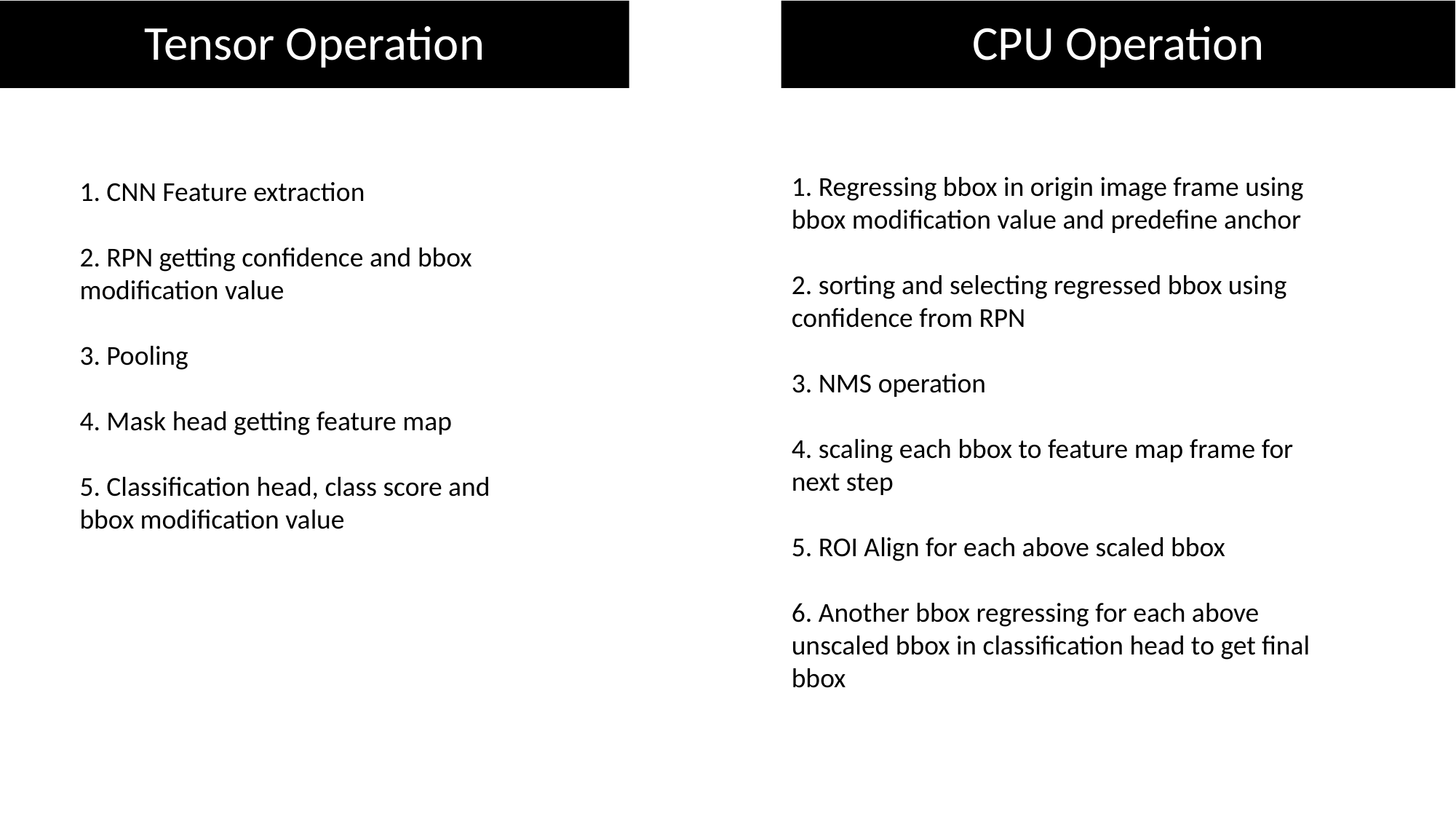

CPU Operation
Tensor Operation
1. Regressing bbox in origin image frame using bbox modification value and predefine anchor

2. sorting and selecting regressed bbox using confidence from RPN

3. NMS operation

4. scaling each bbox to feature map frame for next step

5. ROI Align for each above scaled bbox

6. Another bbox regressing for each above unscaled bbox in classification head to get final bbox

1. CNN Feature extraction

2. RPN getting confidence and bbox modification value

3. Pooling

4. Mask head getting feature map

5. Classification head, class score and bbox modification value